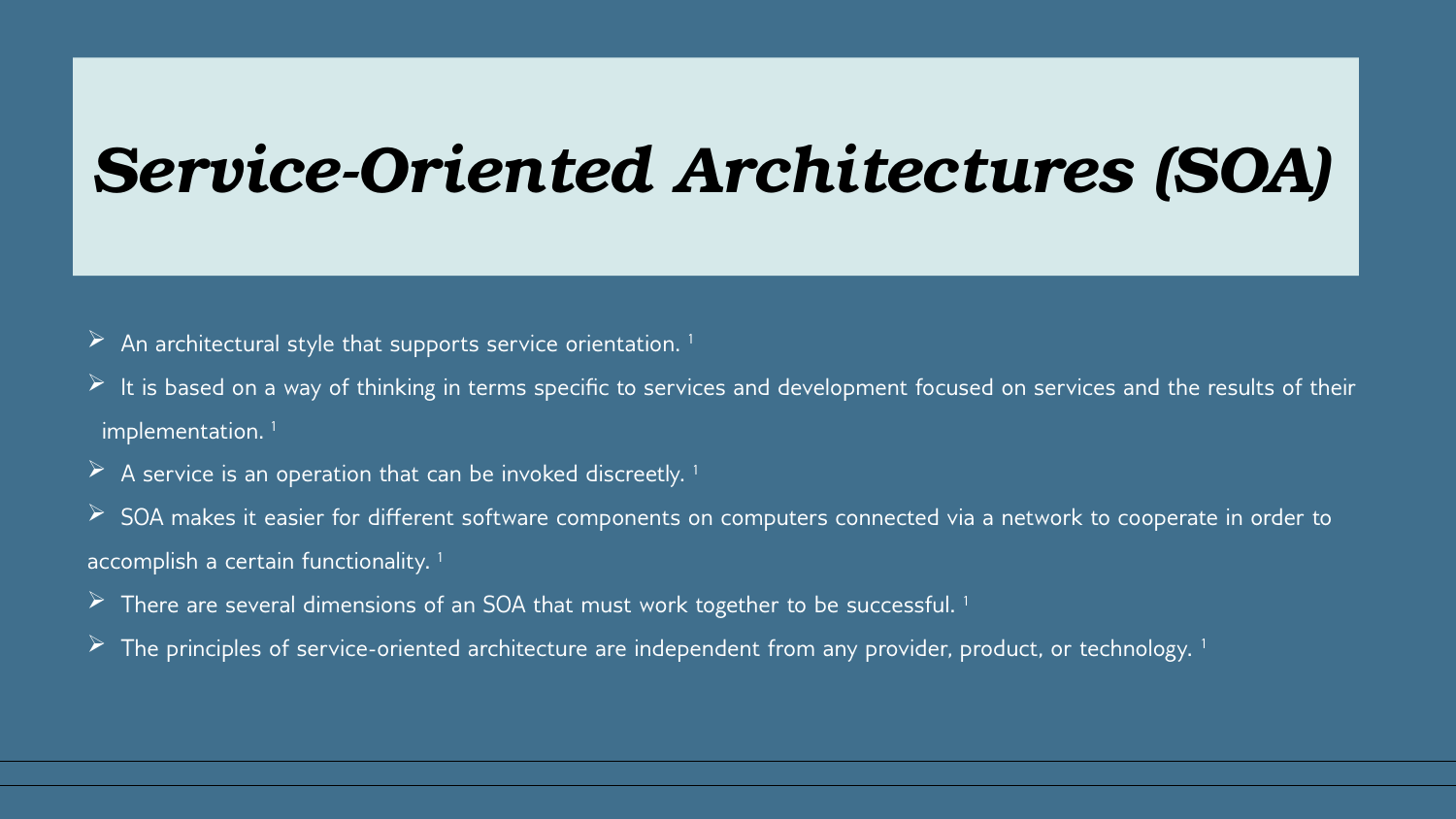

Service-Oriented Architectures (SOA)
  An architectural style that supports service orientation. 1
  It is based on a way of thinking in terms specific to services and development focused on services and the results of their    implementation. 1
  A service is an operation that can be invoked discreetly. 1
  SOA makes it easier for different software components on computers connected via a network to cooperate in order to accomplish a certain functionality. 1
  There are several dimensions of an SOA that must work together to be successful. 1
  The principles of service-oriented architecture are independent from any provider, product, or technology. 1